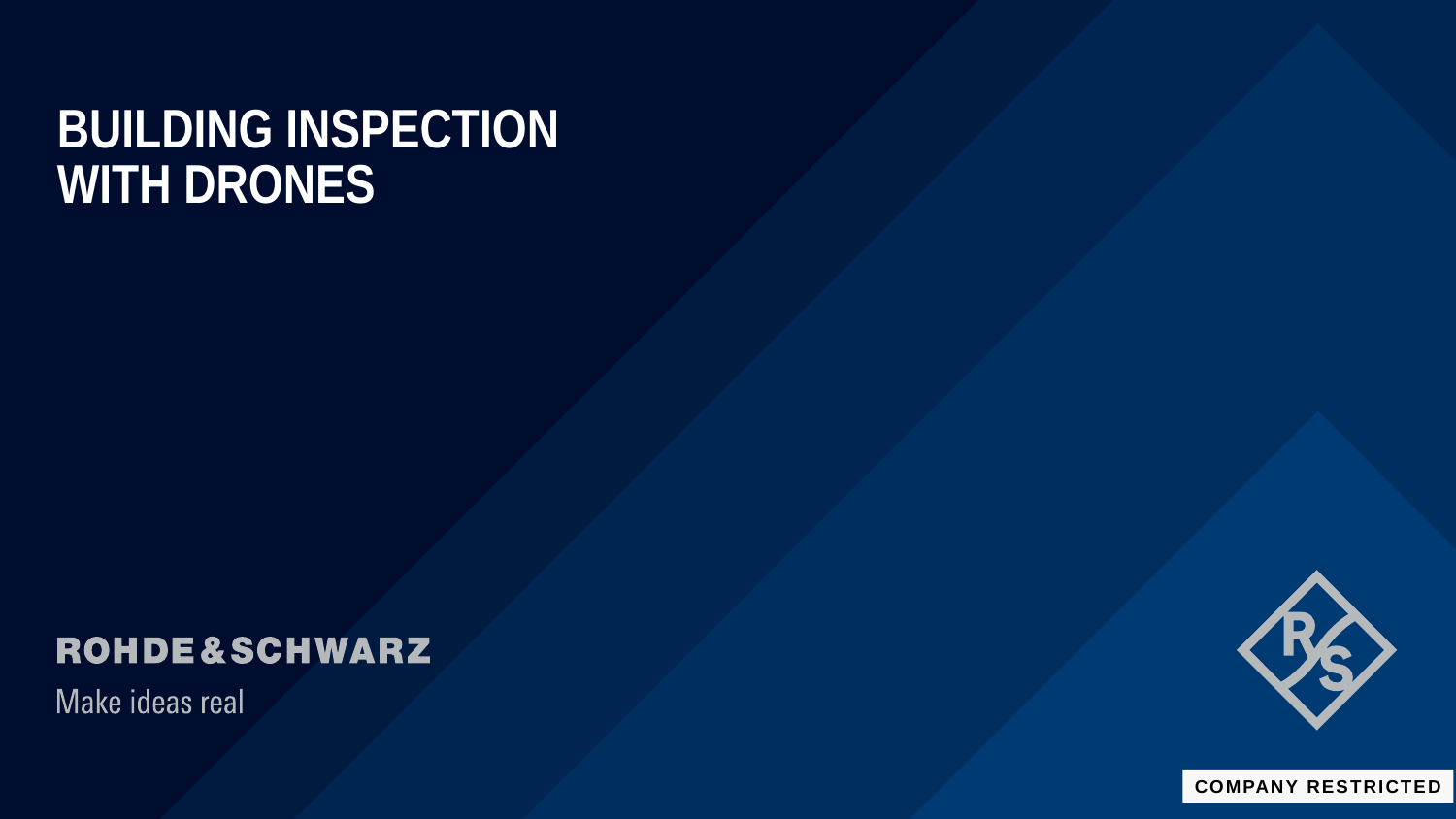

# Building Inspection with Drones

COMPANY RESTRICTED